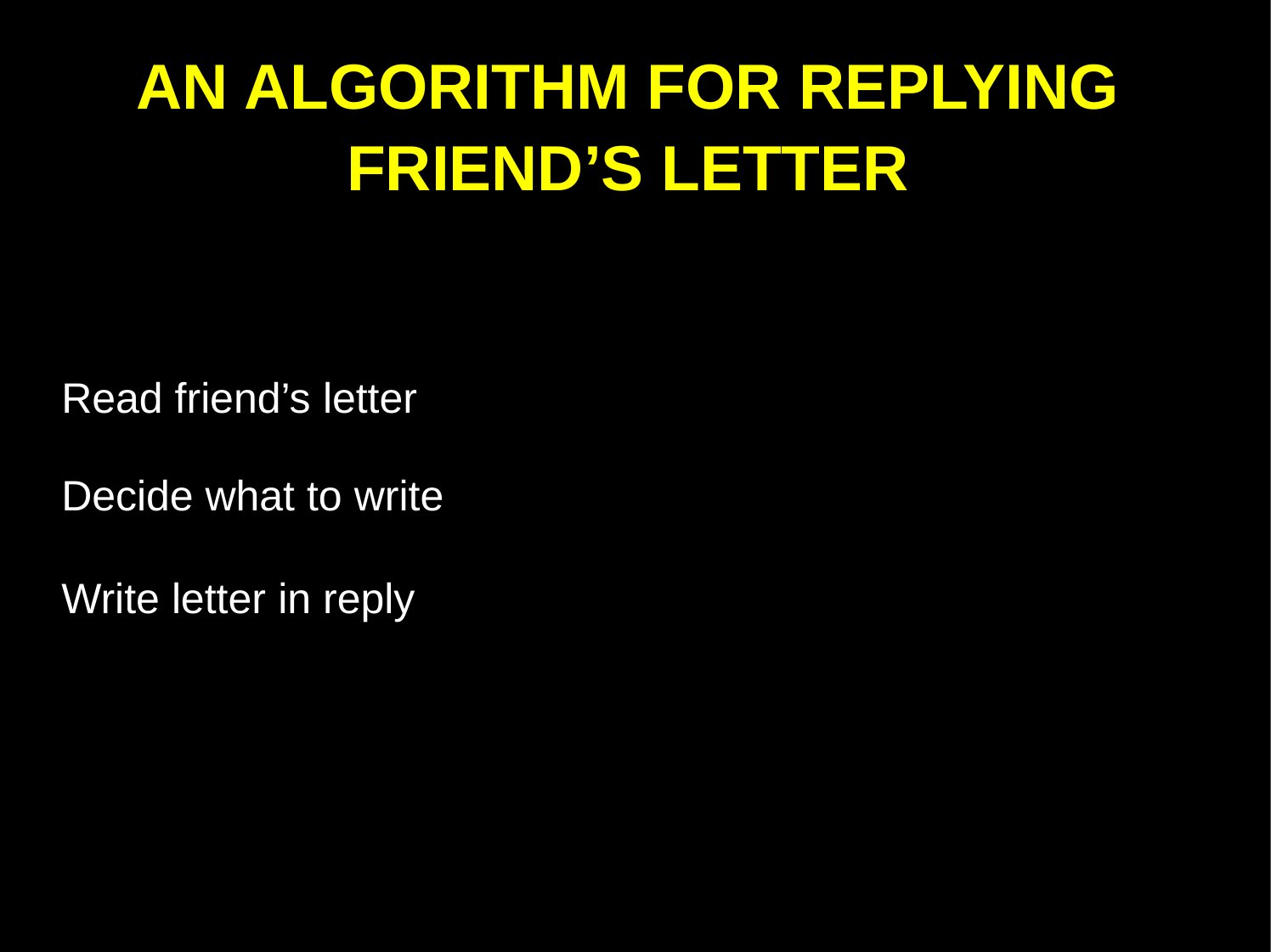

AN ALGORITHM FOR REPLYING FRIEND’S LETTER

Read friend’s letter
Decide what to write
Write letter in reply